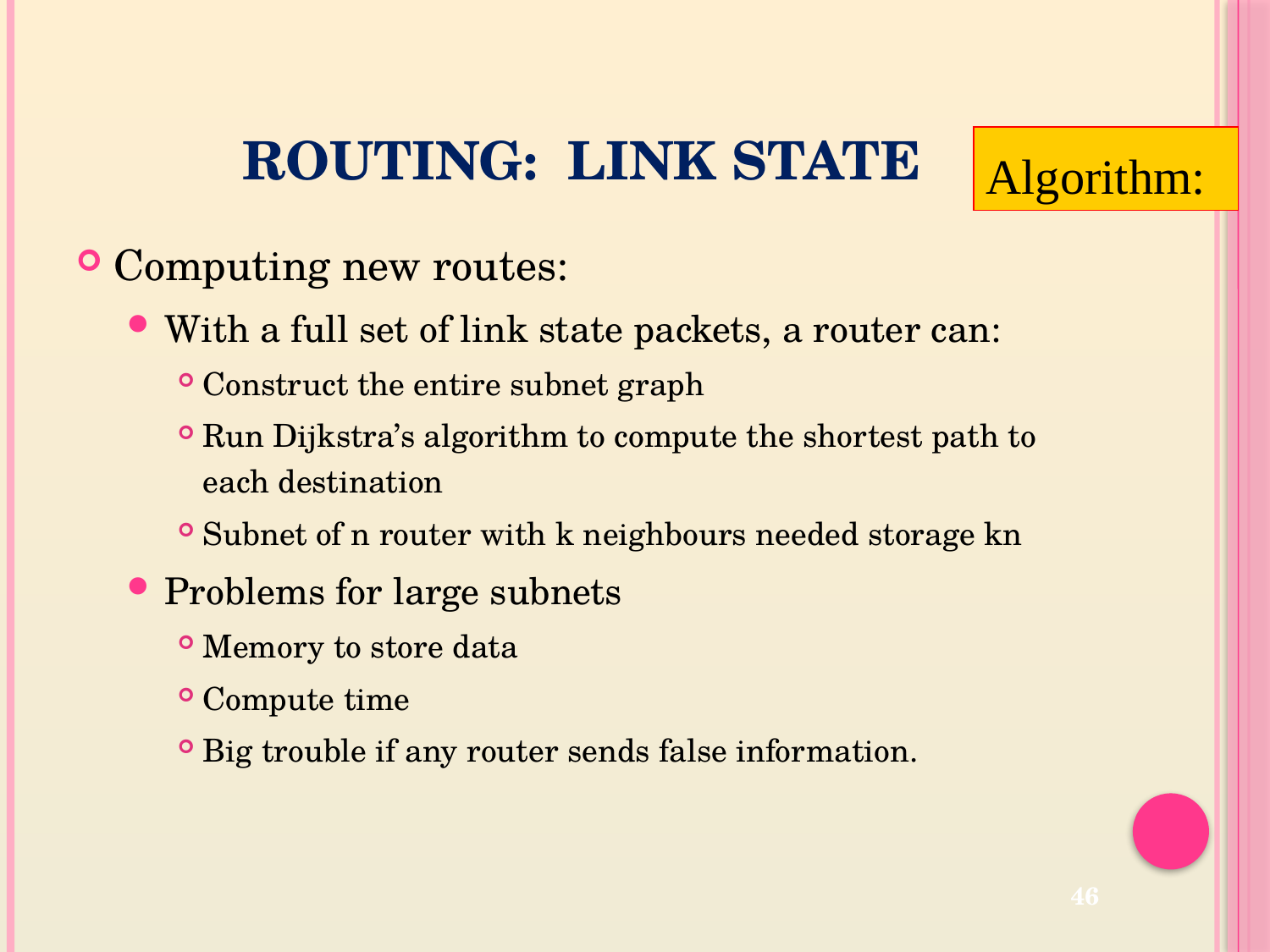

# Routing:  link state
Algorithm:
Computing new routes:
With a full set of link state packets, a router can:
Construct the entire subnet graph
Run Dijkstra’s algorithm to compute the shortest path to each destination
Subnet of n router with k neighbours needed storage kn
Problems for large subnets
Memory to store data
Compute time
Big trouble if any router sends false information.

46